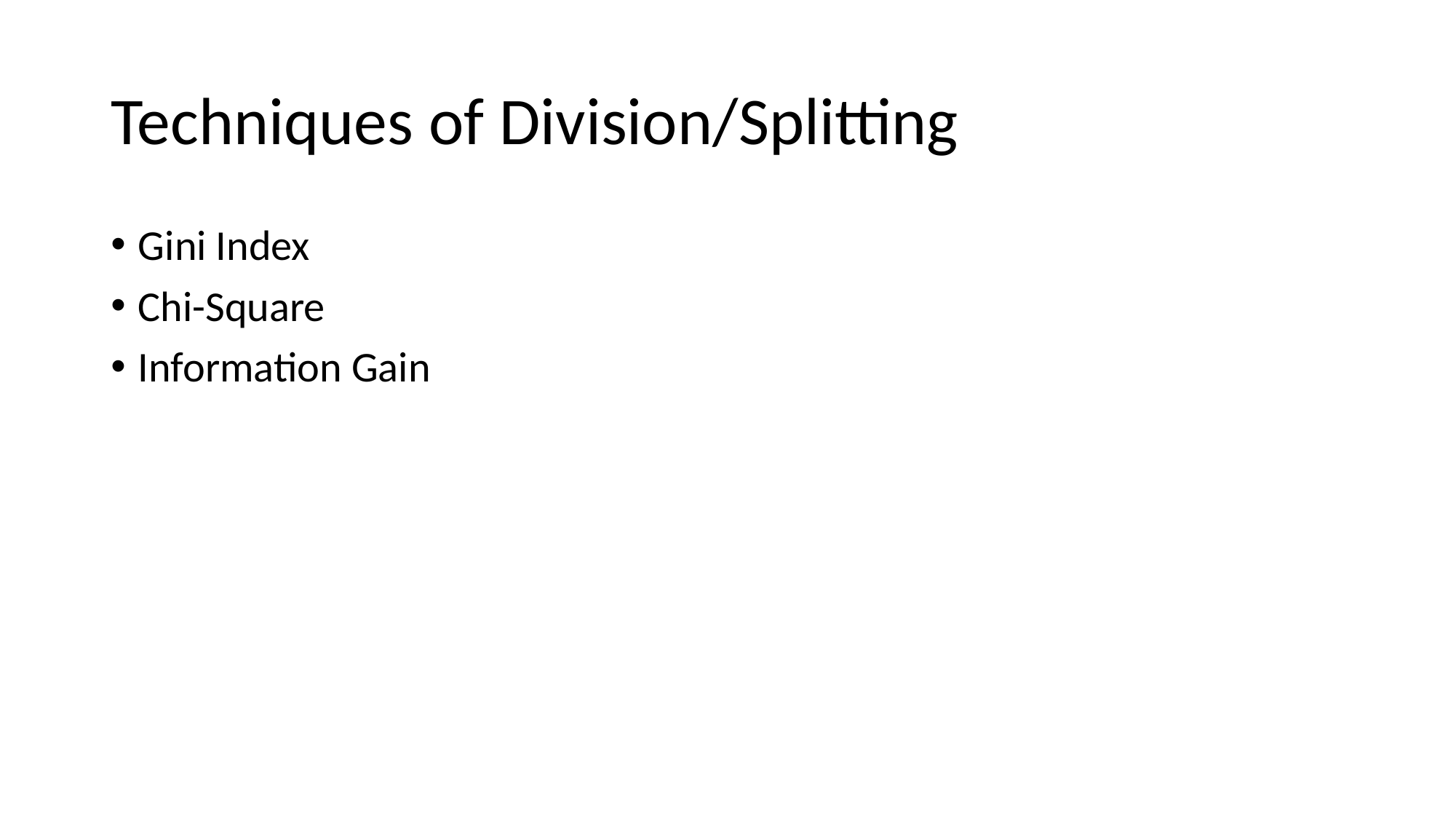

# Techniques of Division/Splitting
Gini Index
Chi-Square
Information Gain